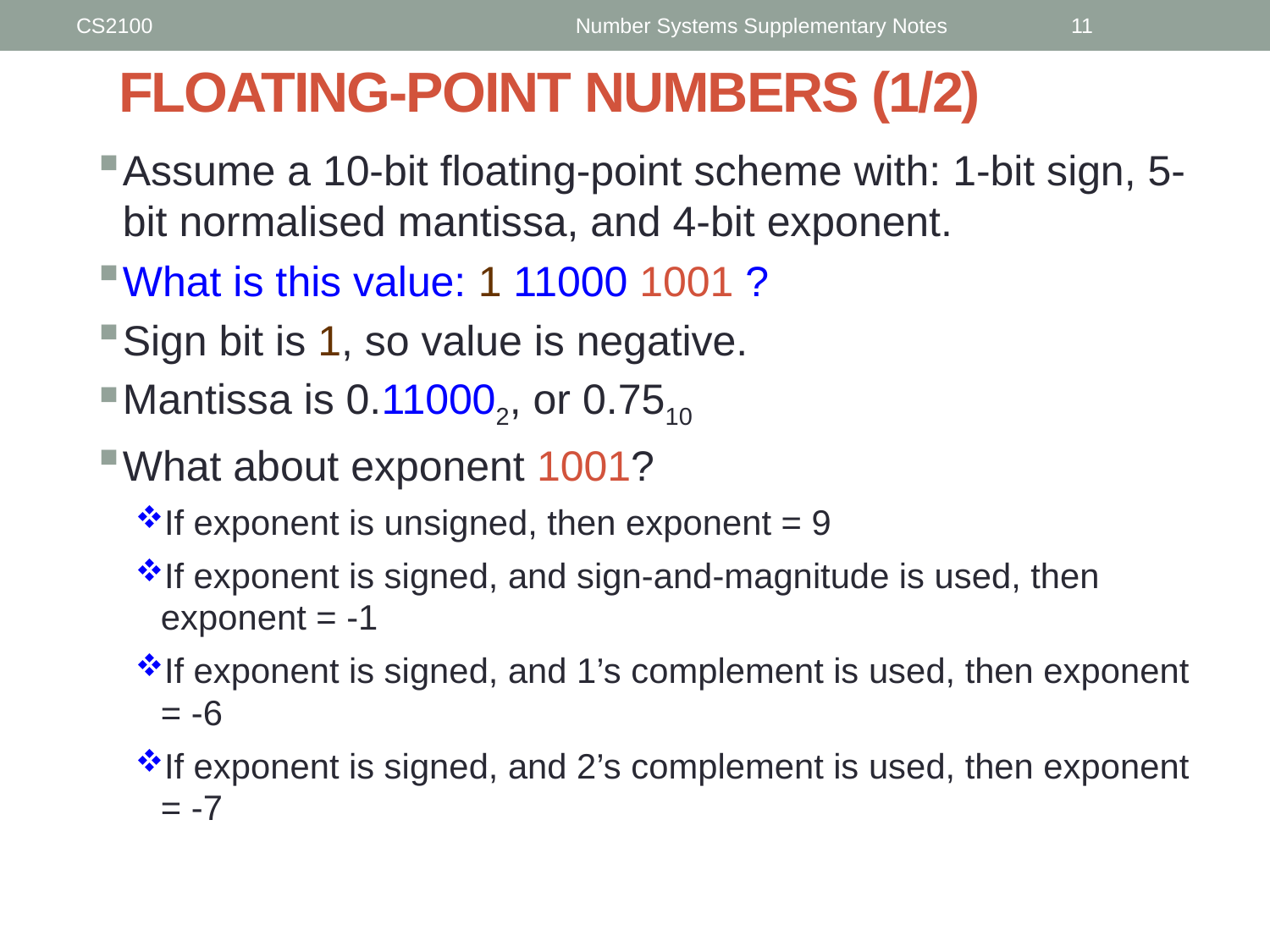

CS2100
Number Systems Supplementary Notes
11
# FLOATING-POINT NUMBERS (1/2)
Assume a 10-bit floating-point scheme with: 1-bit sign, 5-bit normalised mantissa, and 4-bit exponent.
What is this value: 1 11000 1001 ?
Sign bit is 1, so value is negative.
Mantissa is 0.110002, or 0.7510
What about exponent 1001?
If exponent is unsigned, then exponent = 9
If exponent is signed, and sign-and-magnitude is used, then exponent = -1
If exponent is signed, and 1’s complement is used, then exponent = -6
If exponent is signed, and 2’s complement is used, then exponent = -7